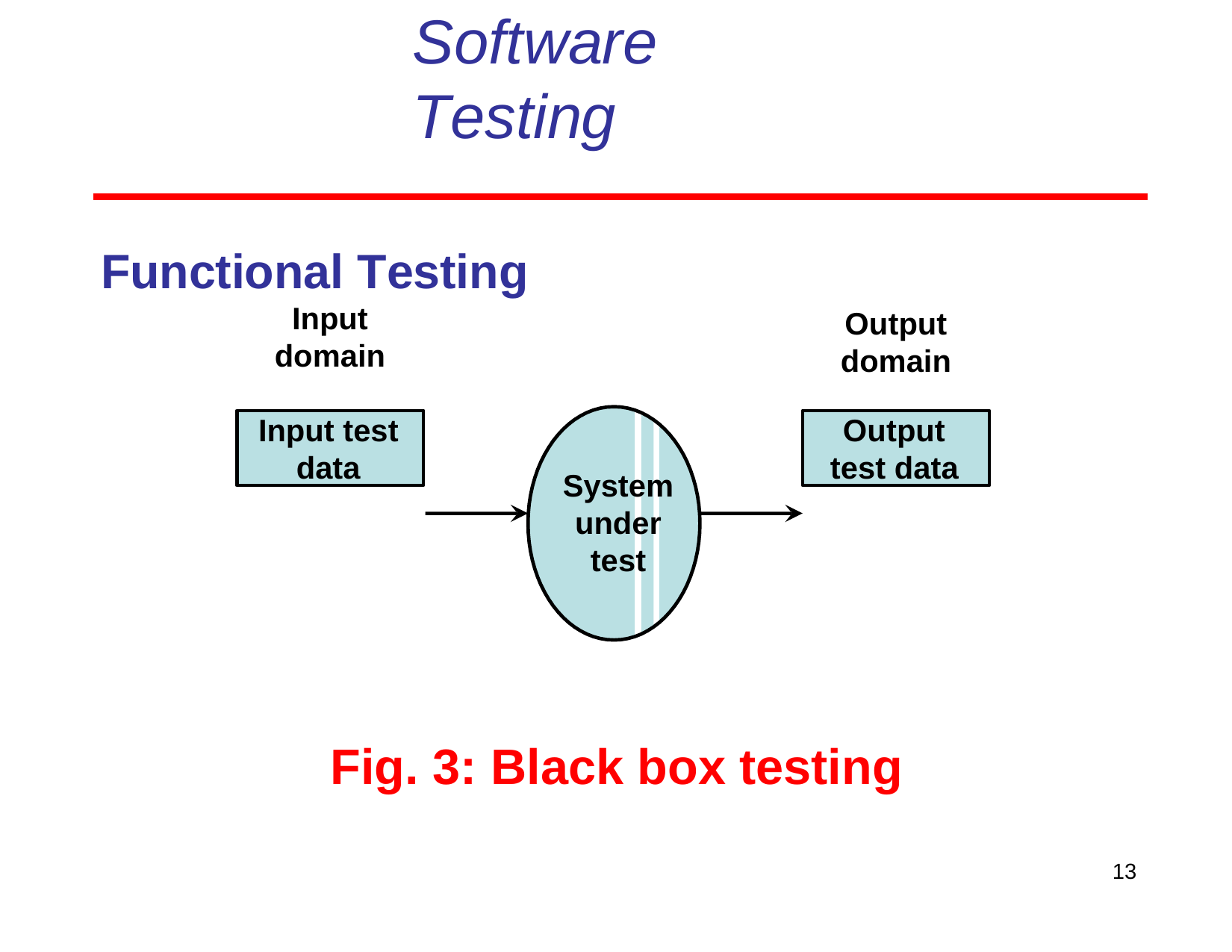

Software Testing

Functional Testing
Input domain
Output domain

Input test data
Output test data
System under test

Fig. 3: Black box testing
13